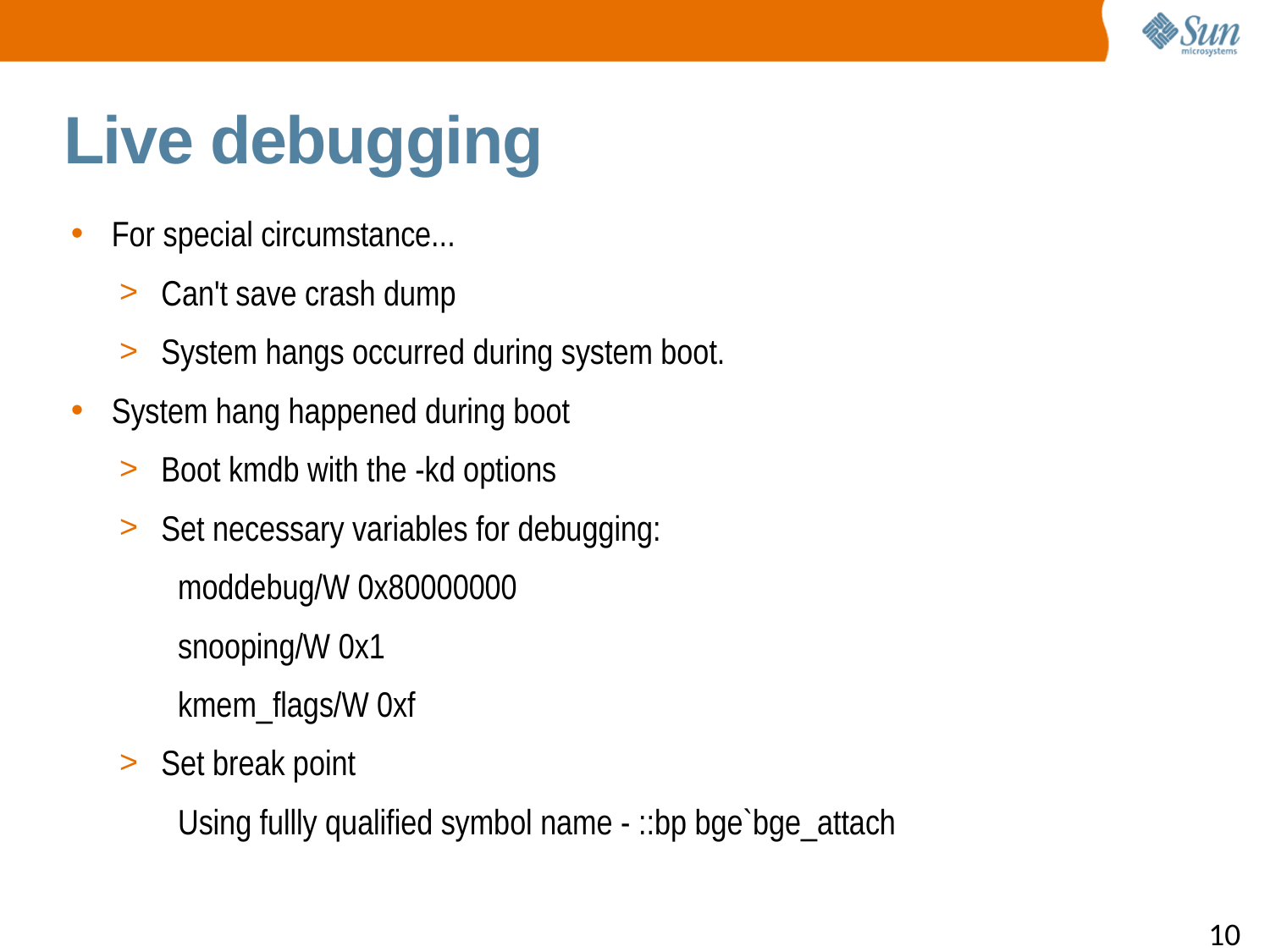

Live debugging
For special circumstance...
Can't save crash dump
System hangs occurred during system boot.
System hang happened during boot
Boot kmdb with the -kd options
Set necessary variables for debugging:
moddebug/W 0x80000000
snooping/W 0x1
kmem_flags/W 0xf
Set break point
Using fullly qualified symbol name - ::bp bge`bge_attach

Footnote position, 12 pts.
10